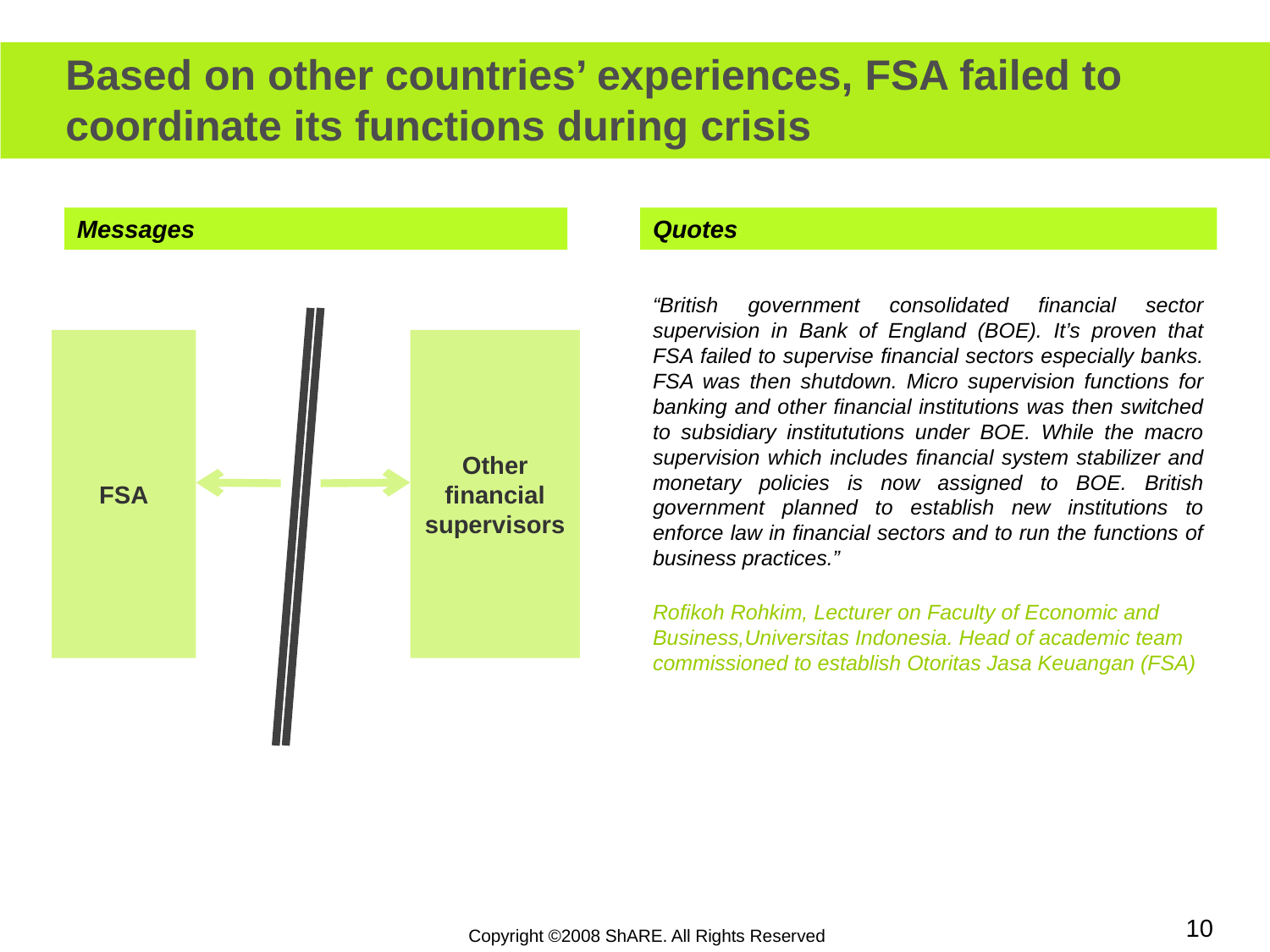

Based on other countries’ experiences, FSA failed to coordinate its functions during crisis
Quotes
Messages
“British government consolidated financial sector supervision in Bank of England (BOE). It’s proven that FSA failed to supervise financial sectors especially banks. FSA was then shutdown. Micro supervision functions for banking and other financial institutions was then switched to subsidiary institututions under BOE. While the macro supervision which includes financial system stabilizer and monetary policies is now assigned to BOE. British government planned to establish new institutions to enforce law in financial sectors and to run the functions of business practices.”
FSA
Other financial supervisors
Rofikoh Rohkim, Lecturer on Faculty of Economic and Business,Universitas Indonesia. Head of academic team commissioned to establish Otoritas Jasa Keuangan (FSA)